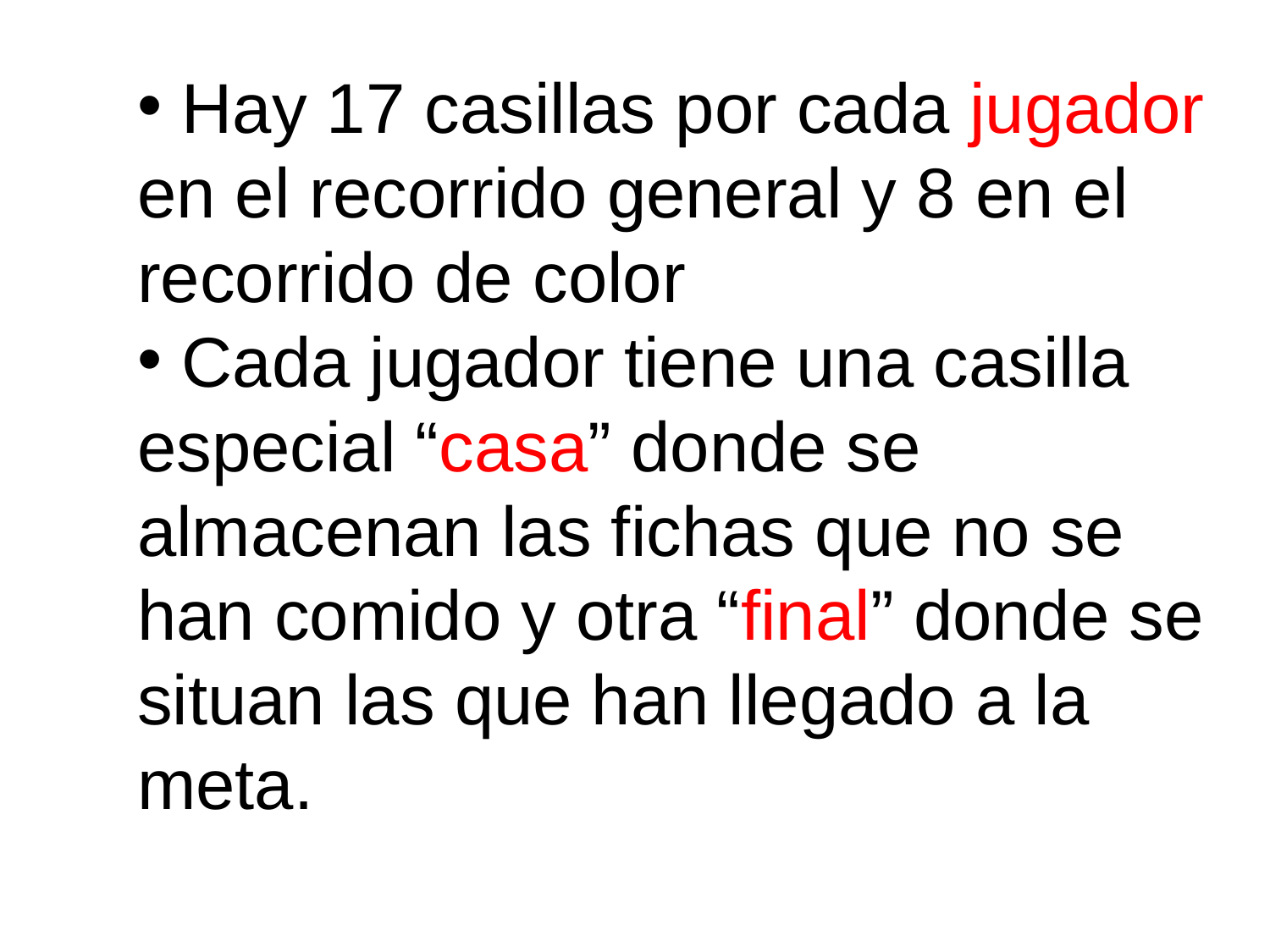

Hay 17 casillas por cada jugador en el recorrido general y 8 en el recorrido de color
 Cada jugador tiene una casilla especial “casa” donde se almacenan las fichas que no se han comido y otra “final” donde se situan las que han llegado a la meta.